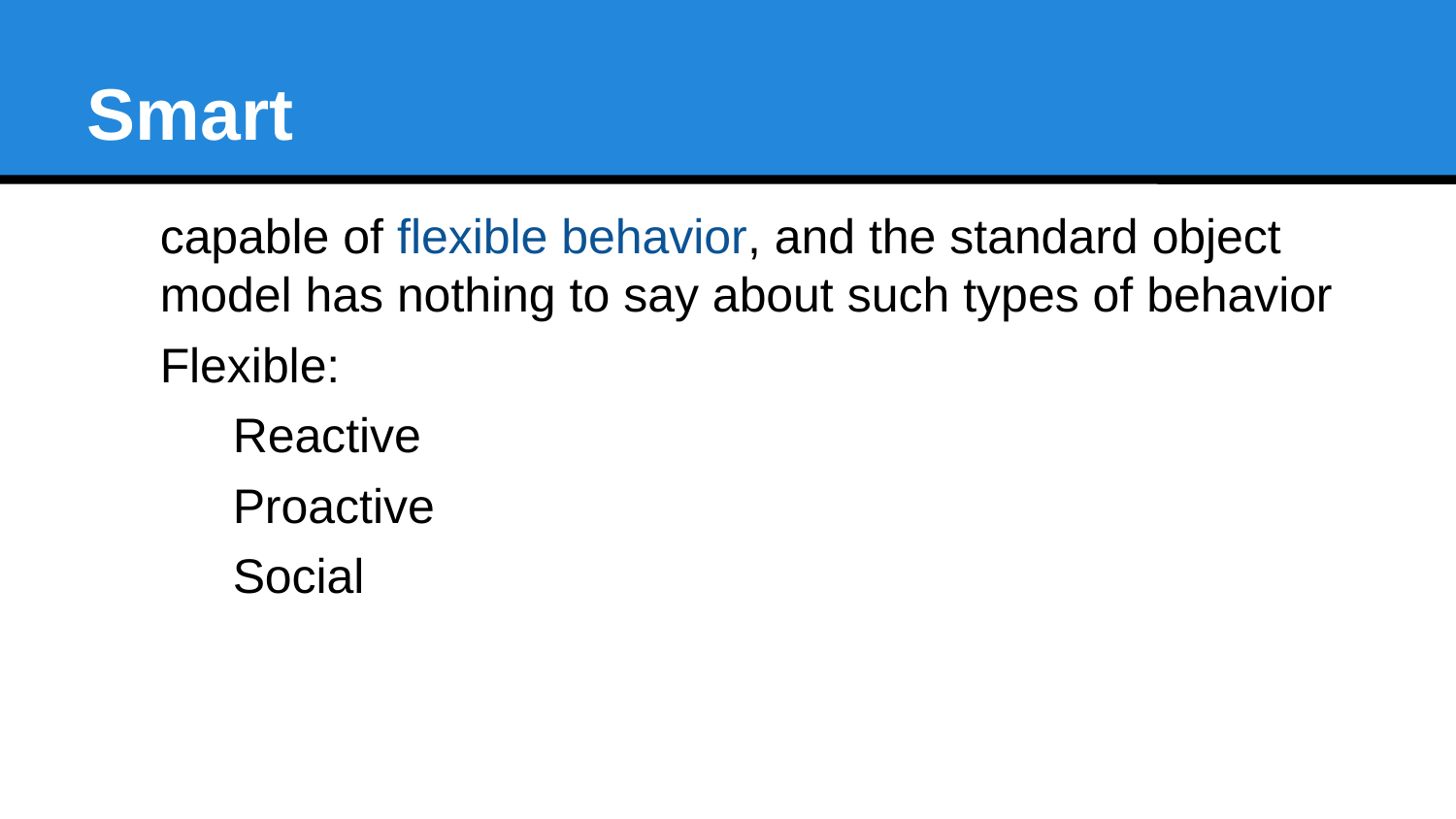

Smart
capable of flexible behavior, and the standard object model has nothing to say about such types of behavior
Flexible:
Reactive
Proactive
Social